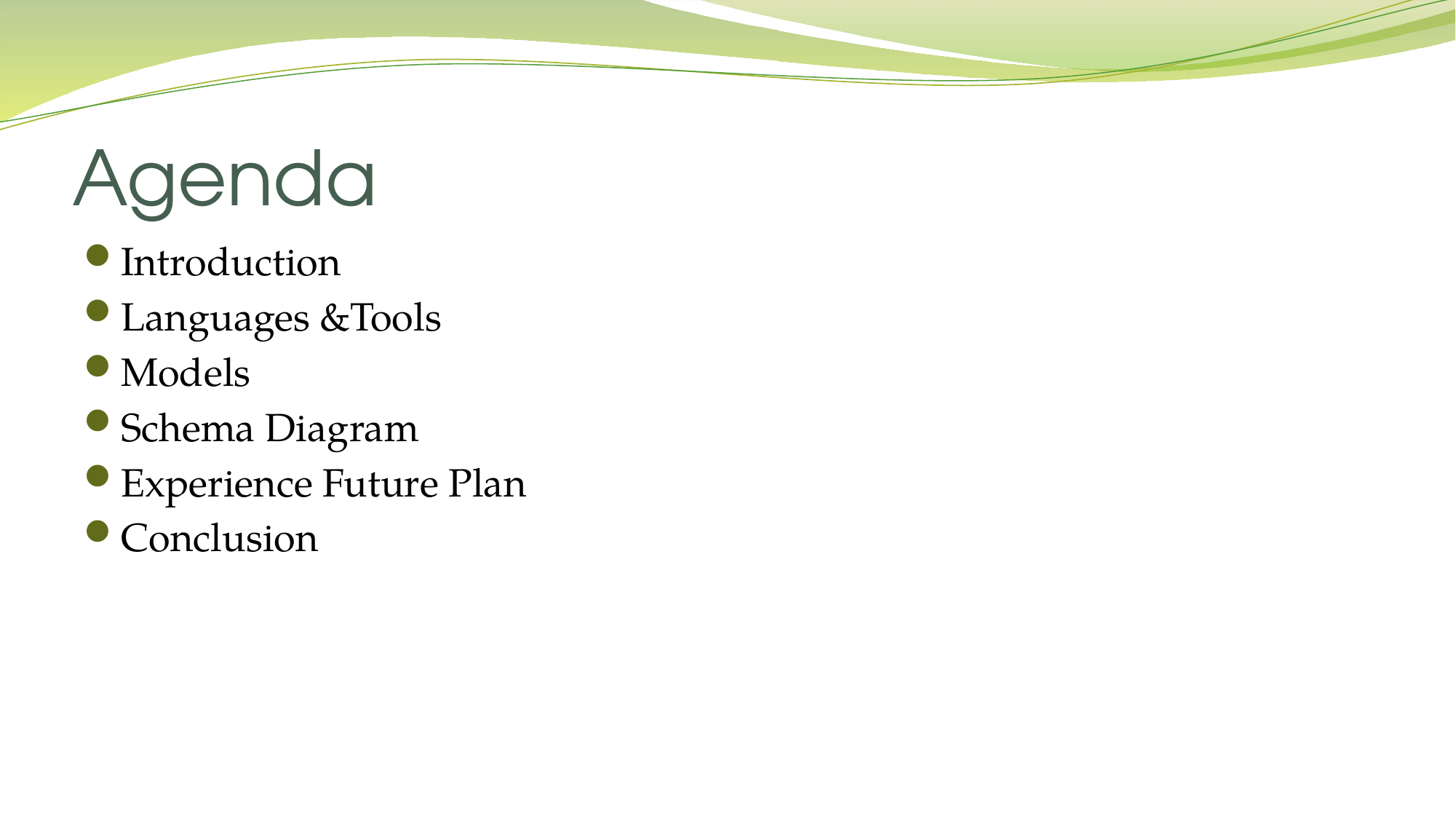

# Agenda
Introduction
Languages &Tools
Models
Schema Diagram
Experience Future Plan
Conclusion